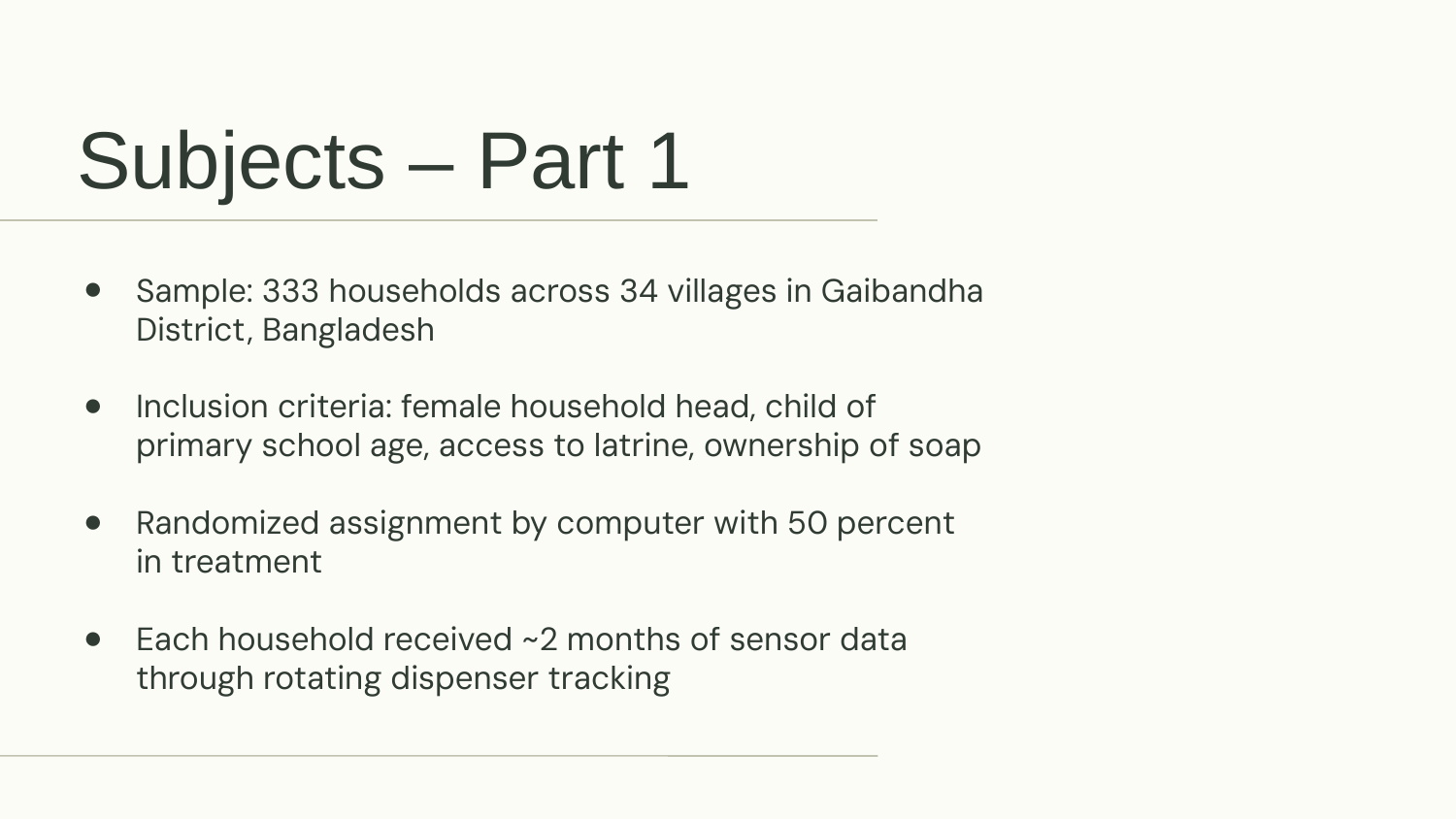

# Subjects – Part 1
Sample: 333 households across 34 villages in Gaibandha District, Bangladesh
Inclusion criteria: female household head, child of primary school age, access to latrine, ownership of soap
Randomized assignment by computer with 50 percent in treatment
Each household received ~2 months of sensor data through rotating dispenser tracking